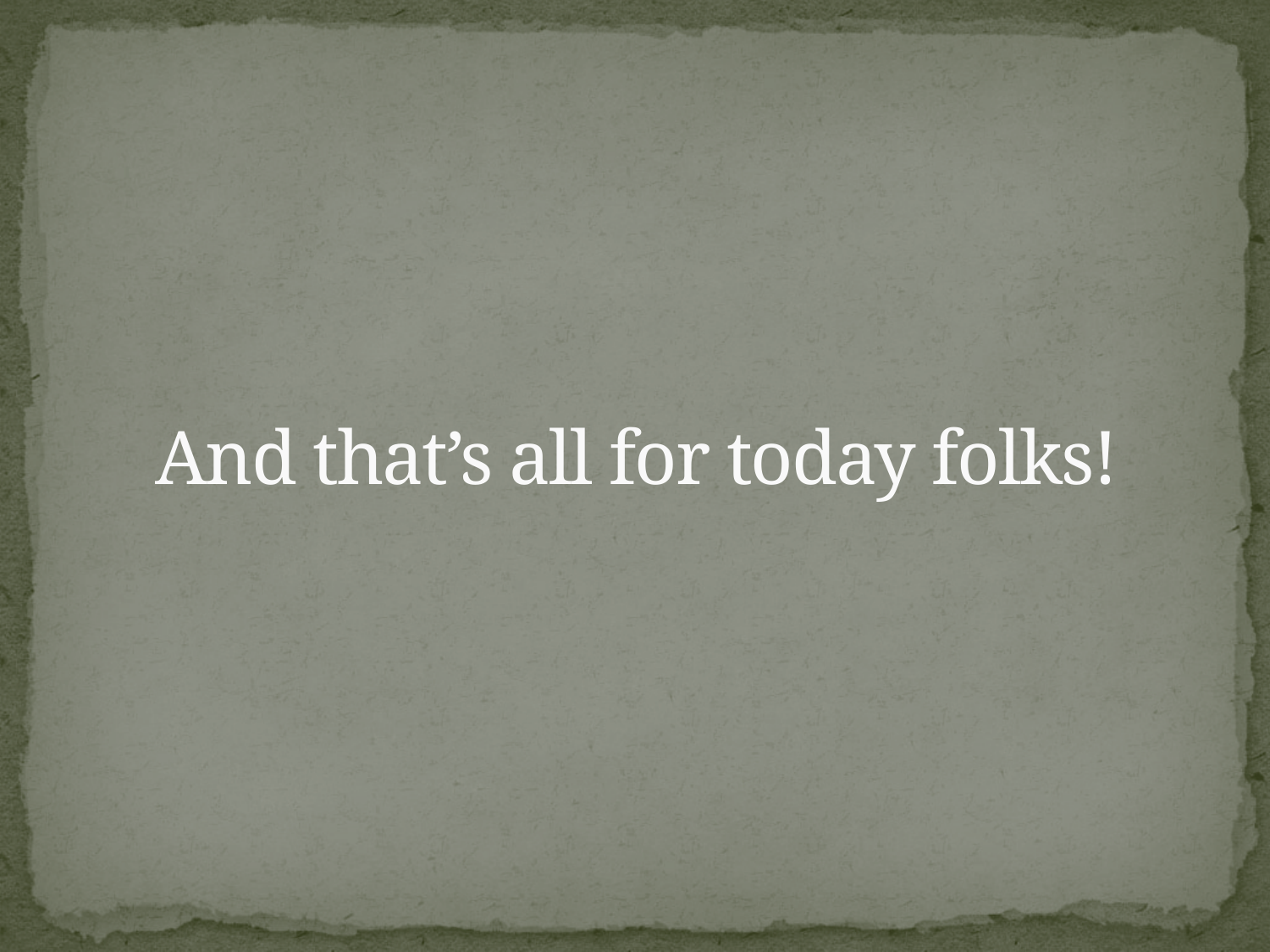

# And that’s all for today folks!